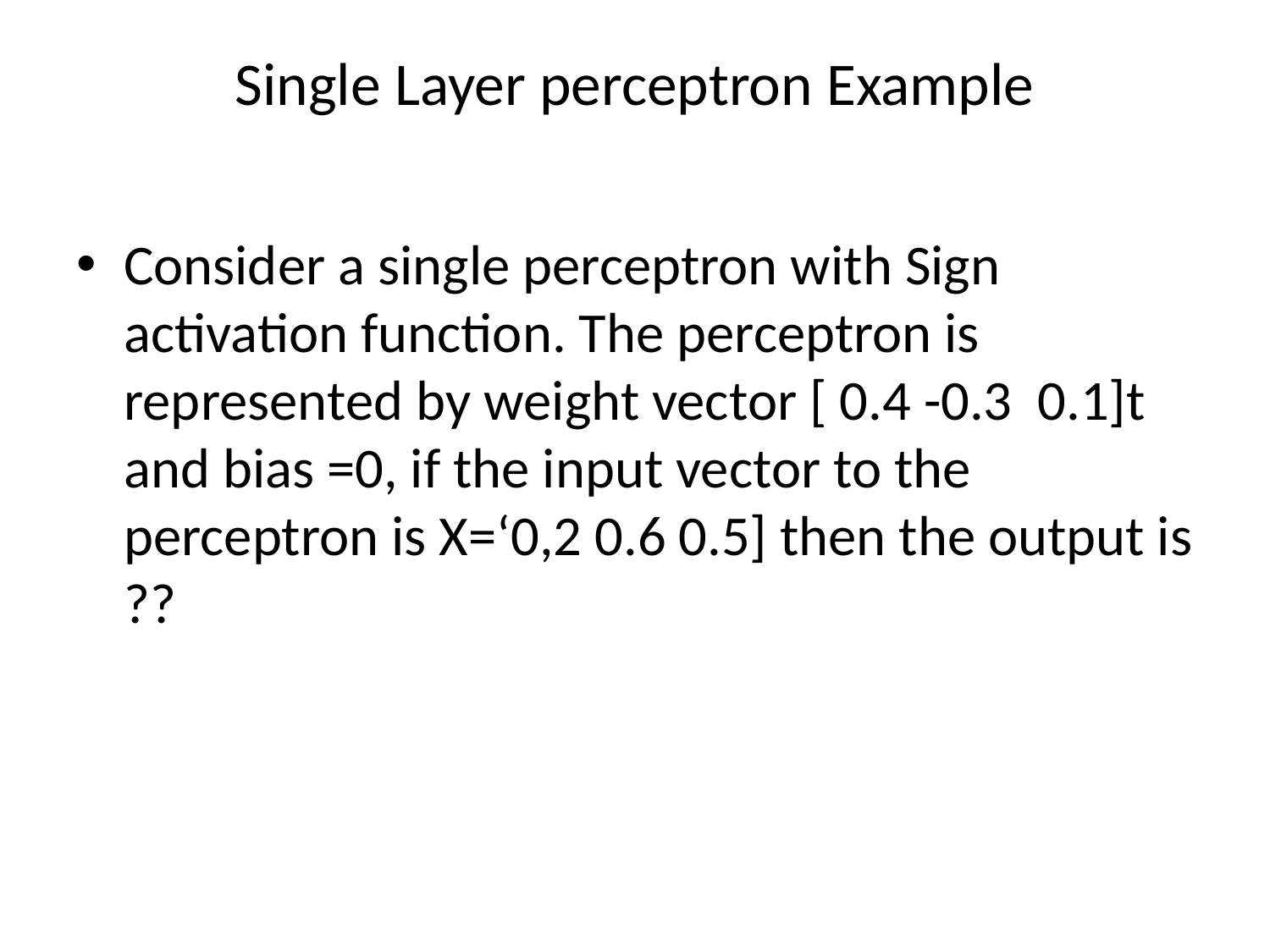

# Single Layer perceptron Example
Consider a single perceptron with Sign activation function. The perceptron is represented by weight vector [ 0.4 -0.3  0.1]t and bias =0, if the input vector to the perceptron is X=‘0,2 0.6 0.5] then the output is ??